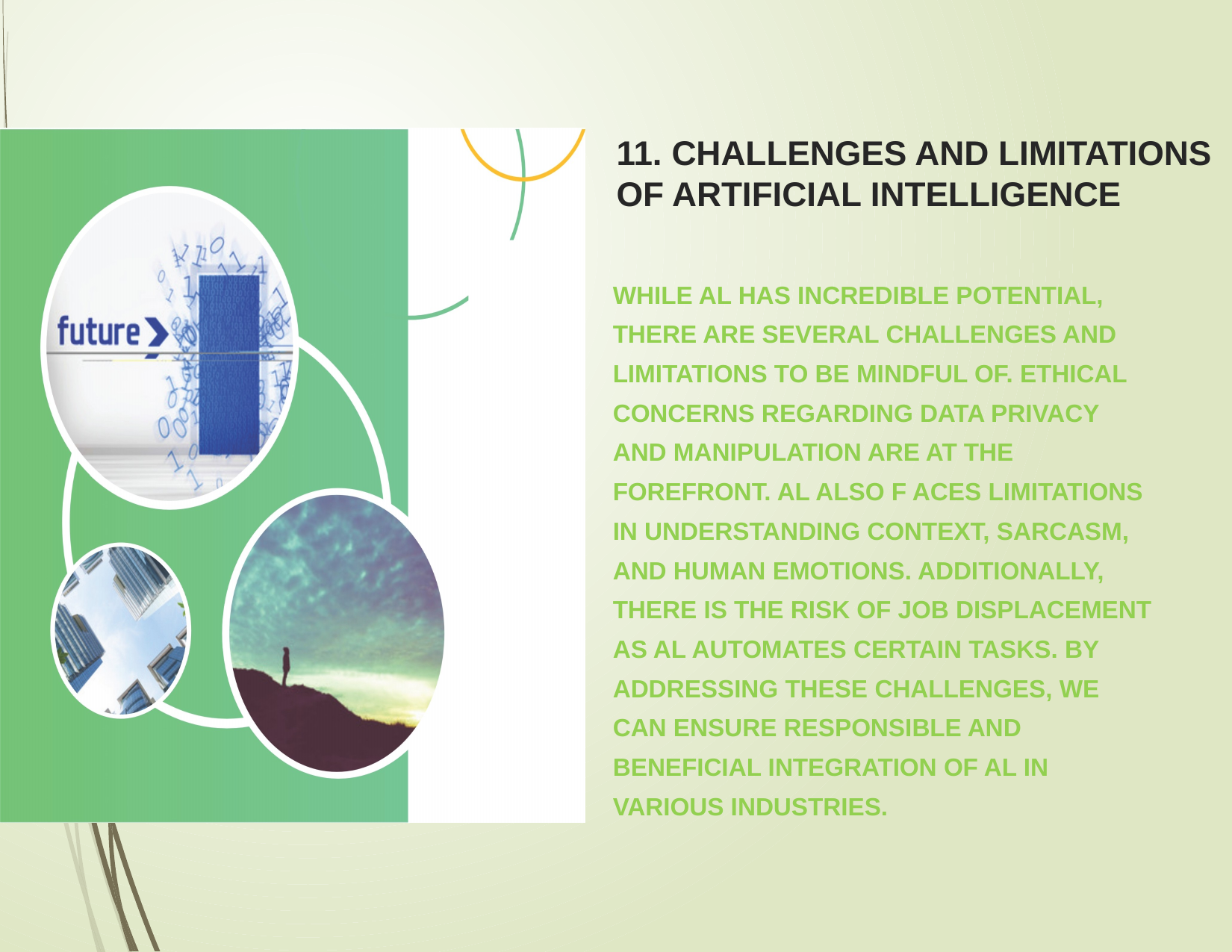

# 11. CHALLENGES AND LIMITATIONS OF ARTIFICIAL INTELLIGENCE

WHILE AL HAS INCREDIBLE POTENTIAL, THERE ARE SEVERAL CHALLENGES AND LIMITATIONS TO BE MINDFUL OF. ETHICAL CONCERNS REGARDING DATA PRIVACY AND MANIPULATION ARE AT THE FOREFRONT. AL ALSO F ACES LIMITATIONS IN UNDERSTANDING CONTEXT, SARCASM, AND HUMAN EMOTIONS. ADDITIONALLY, THERE IS THE RISK OF JOB DISPLACEMENT AS AL AUTOMATES CERTAIN TASKS. BY ADDRESSING THESE CHALLENGES, WE CAN ENSURE RESPONSIBLE AND BENEFICIAL INTEGRATION OF AL IN VARIOUS INDUSTRIES.